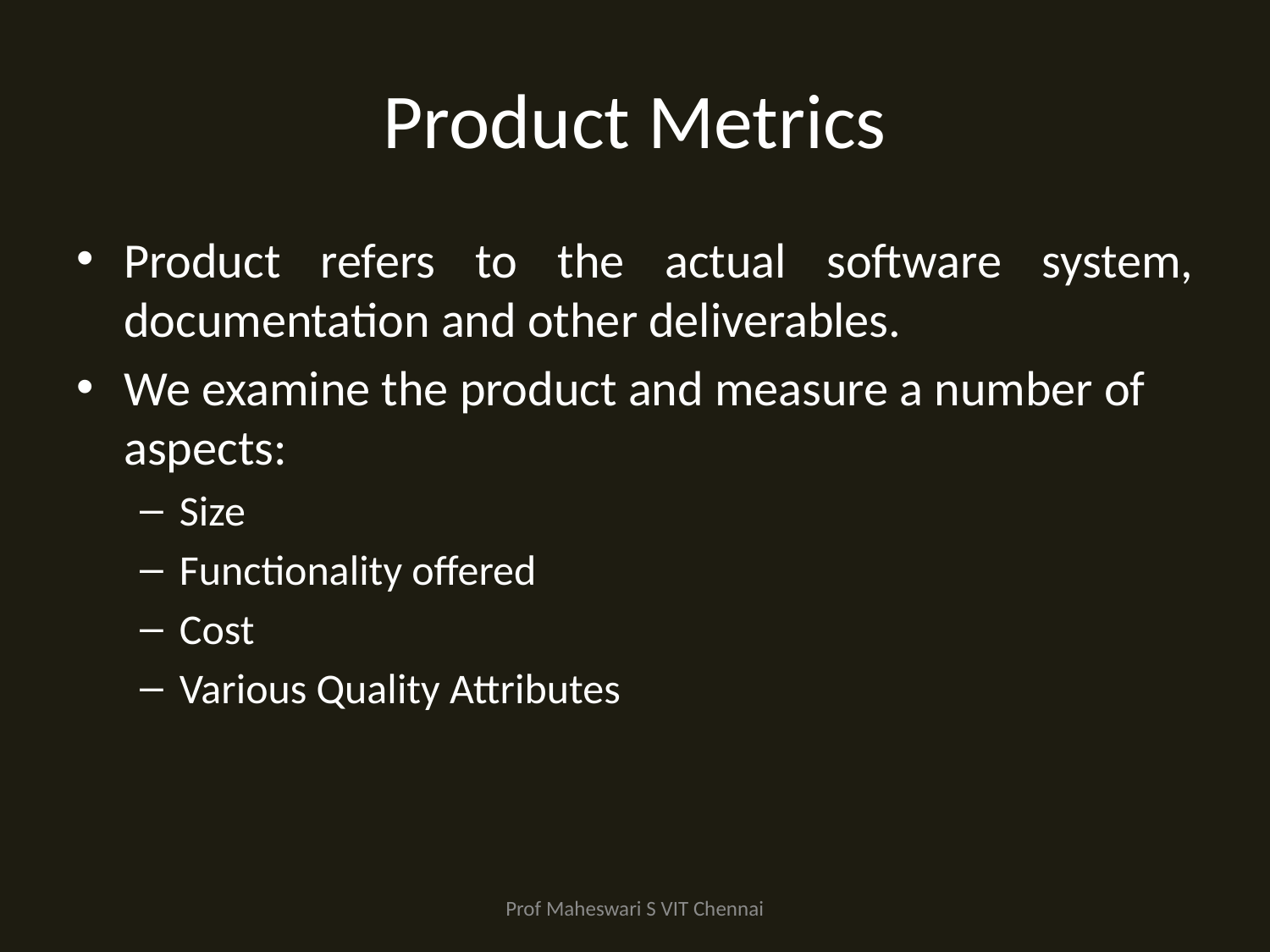

# Product Metrics
Product refers to the actual software system, documentation and other deliverables.
We examine the product and measure a number of aspects:
Size
Functionality offered
Cost
Various Quality Attributes

Prof Maheswari S VIT Chennai